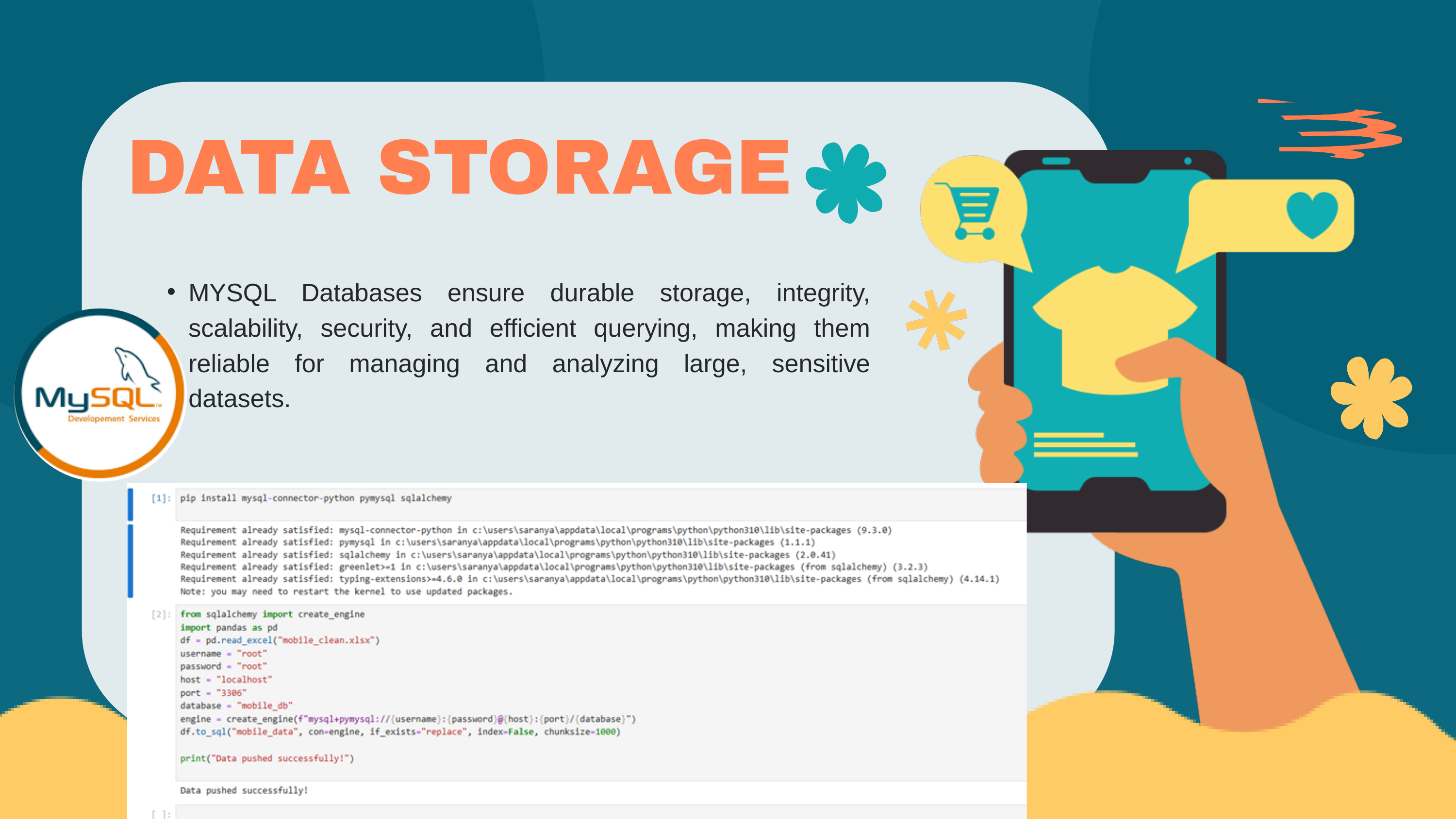

DATA STORAGE

MYSQL Databases ensure durable storage, integrity, scalability, security, and efficient querying, making them reliable for managing and analyzing large, sensitive datasets.